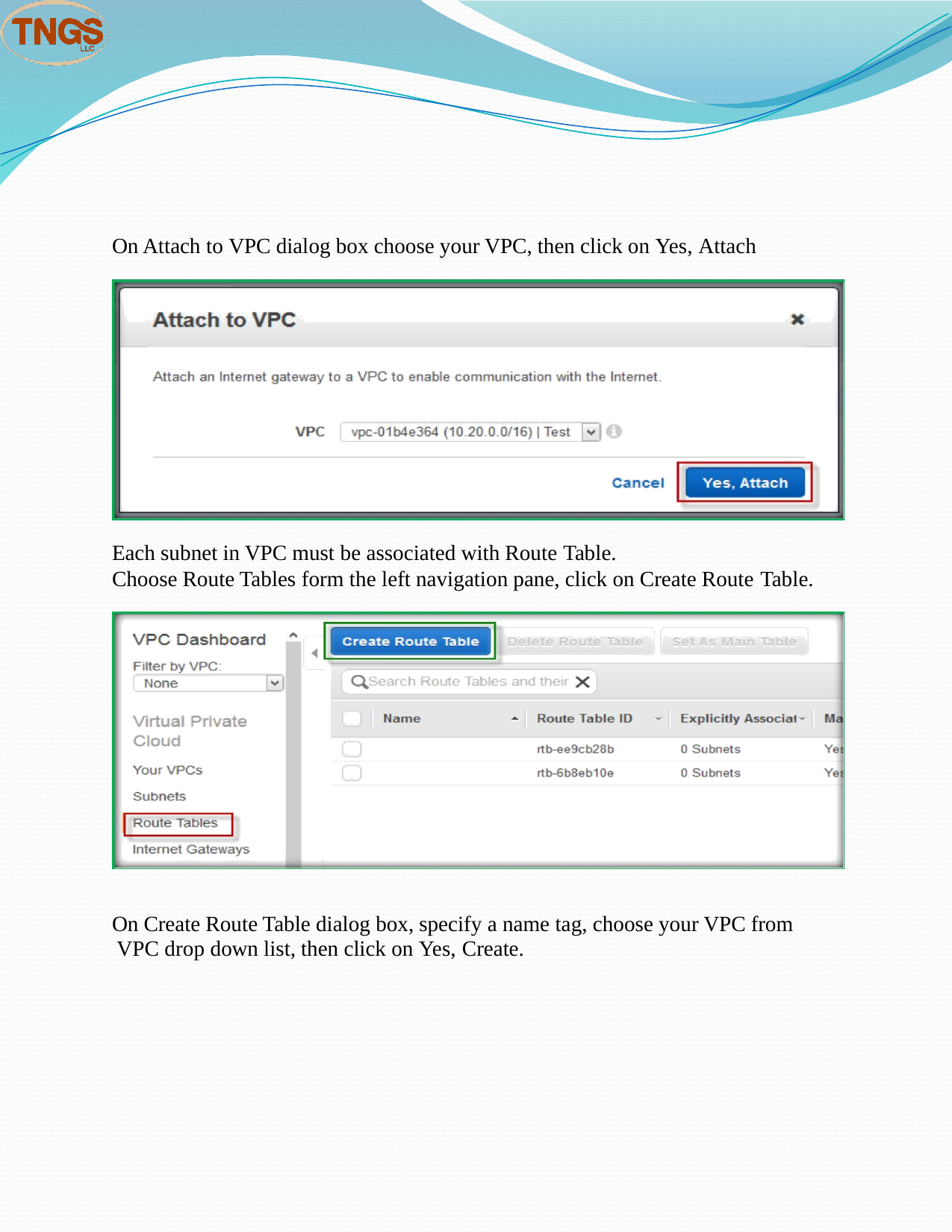

On Attach to VPC dialog box choose your VPC, then click on Yes, Attach

Each subnet in VPC must be associated with Route Table.
Choose Route Tables form the left navigation pane, click on Create Route Table.

On Create Route Table dialog box, specify a name tag, choose your VPC from  VPC drop down list, then click on Yes, Create.